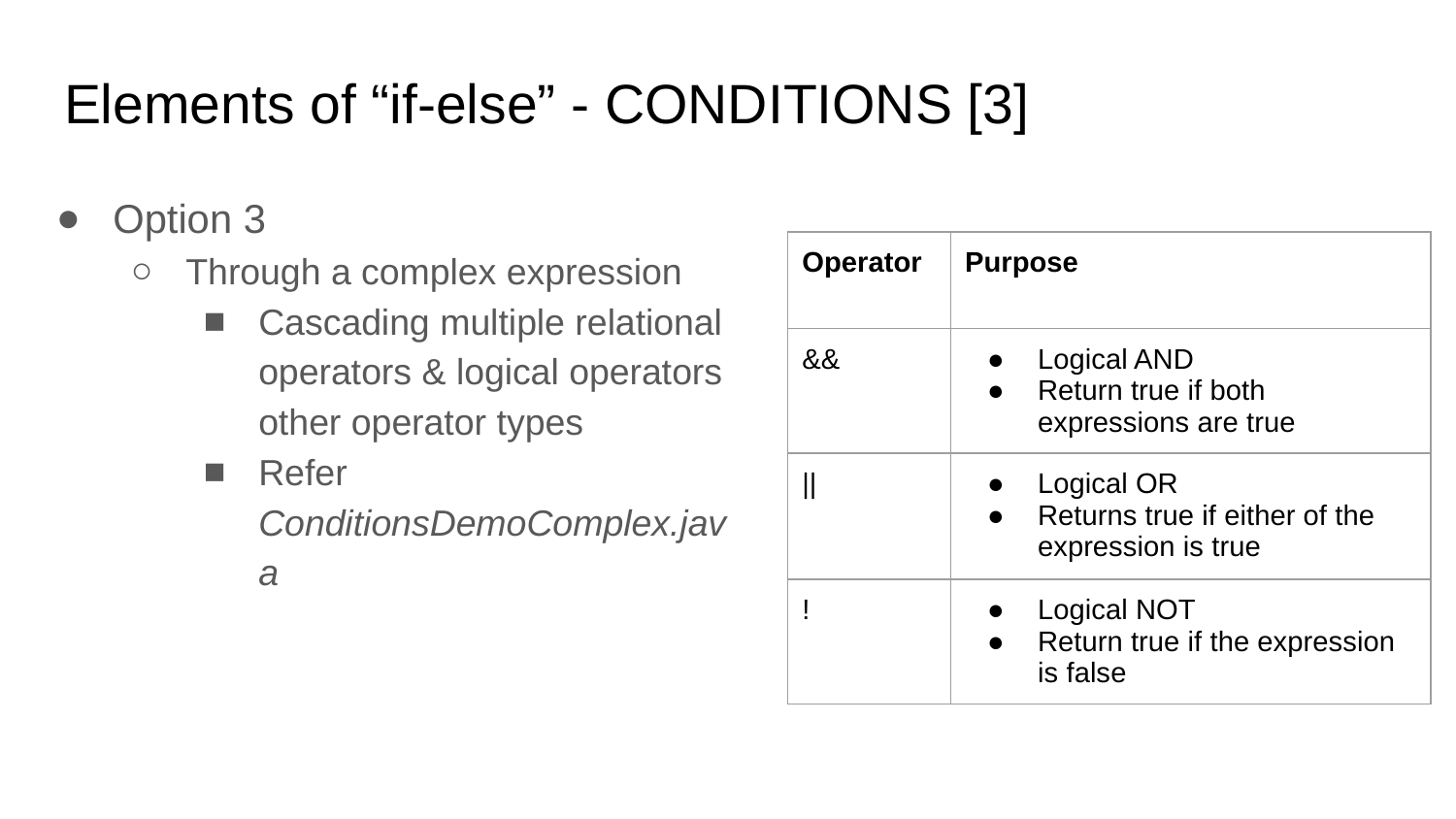

# Elements of “if-else” - CONDITIONS [3]
Option 3
Through a complex expression
Cascading multiple relational operators & logical operators other operator types
Refer ConditionsDemoComplex.java

| Operator | Purpose |
| --- | --- |
| && | Logical AND Return true if both expressions are true |
| || | Logical OR Returns true if either of the expression is true |
| ! | Logical NOT Return true if the expression is false |